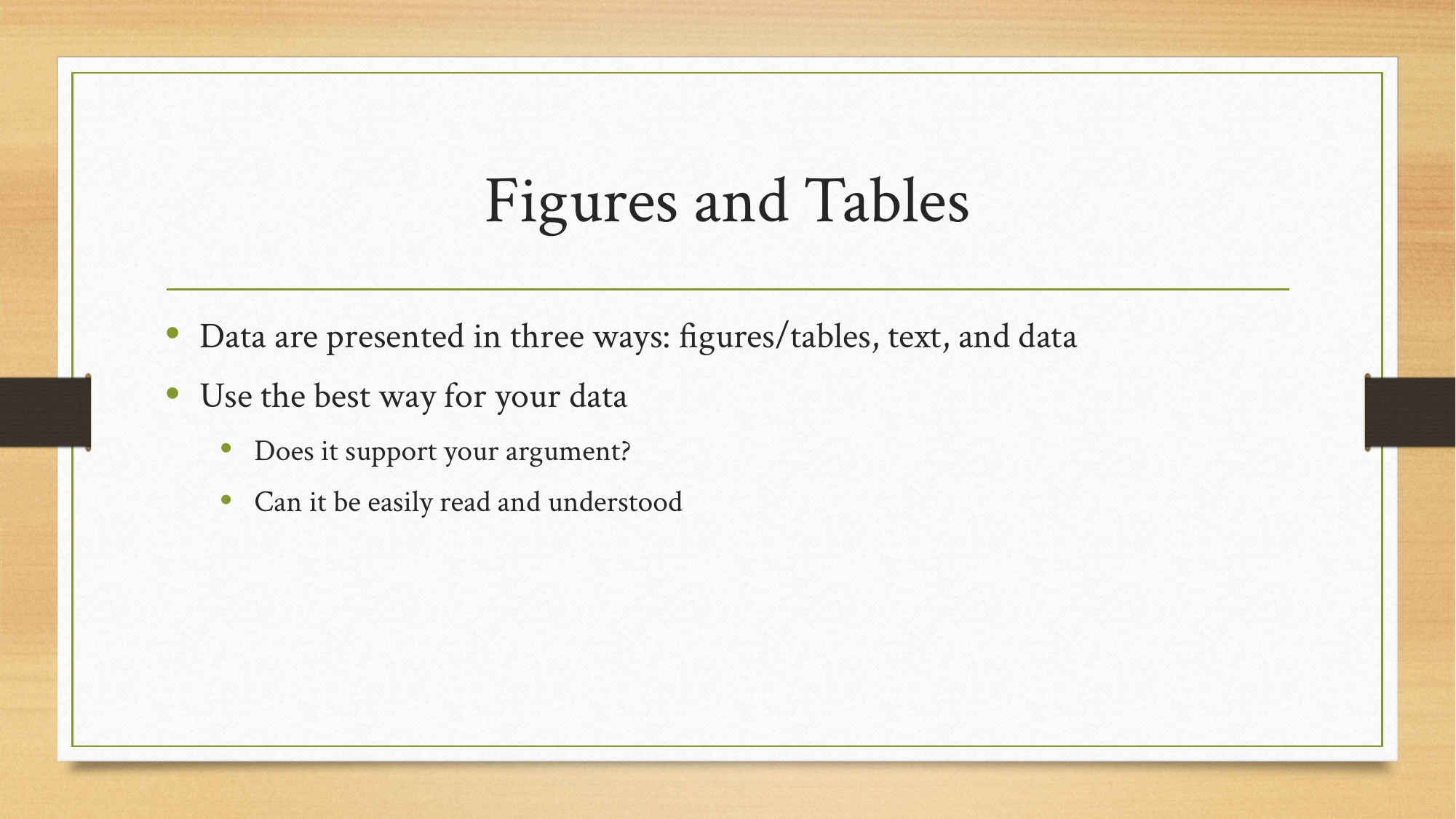

# Figures and Tables
Data are presented in three ways: figures/tables, text, and data
Use the best way for your data
Does it support your argument?
Can it be easily read and understood